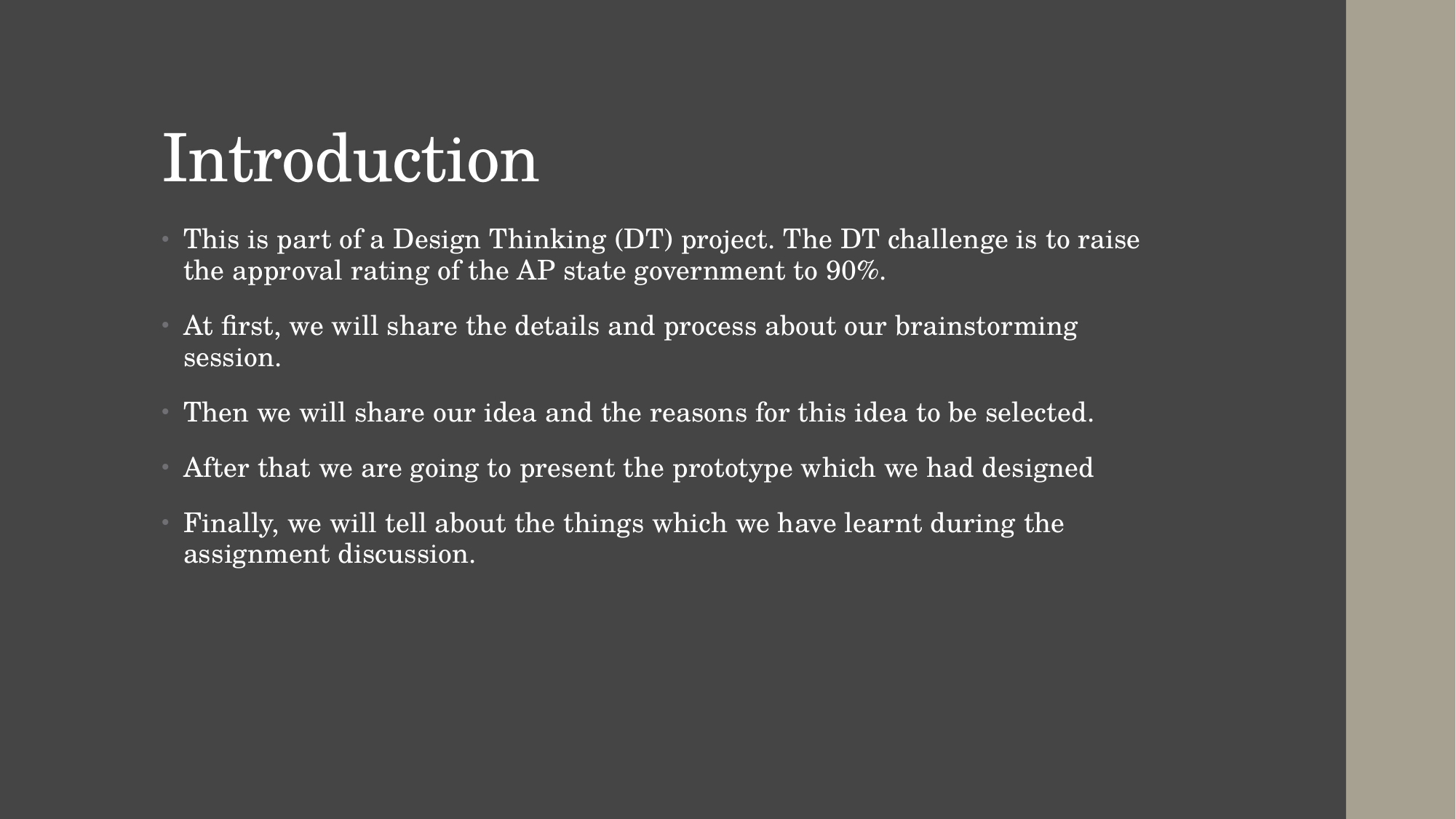

# Introduction
This is part of a Design Thinking (DT) project. The DT challenge is to raise the approval rating of the AP state government to 90%.
At first, we will share the details and process about our brainstorming session.
Then we will share our idea and the reasons for this idea to be selected.
After that we are going to present the prototype which we had designed
Finally, we will tell about the things which we have learnt during the assignment discussion.